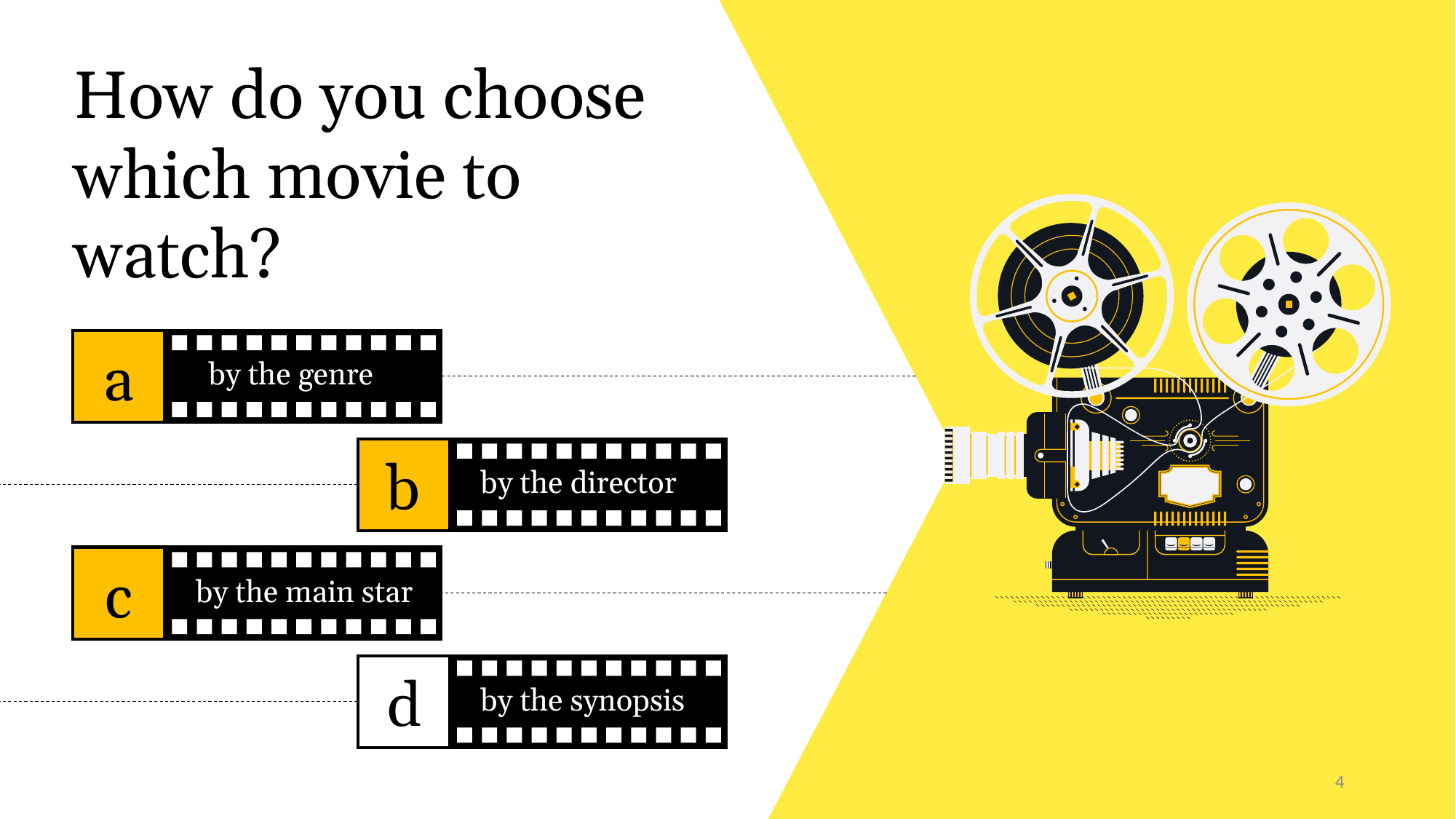

How do you choose which movie to watch?
a

by the genre

b

by the director

c

by the main star

d

by the synopsis

4